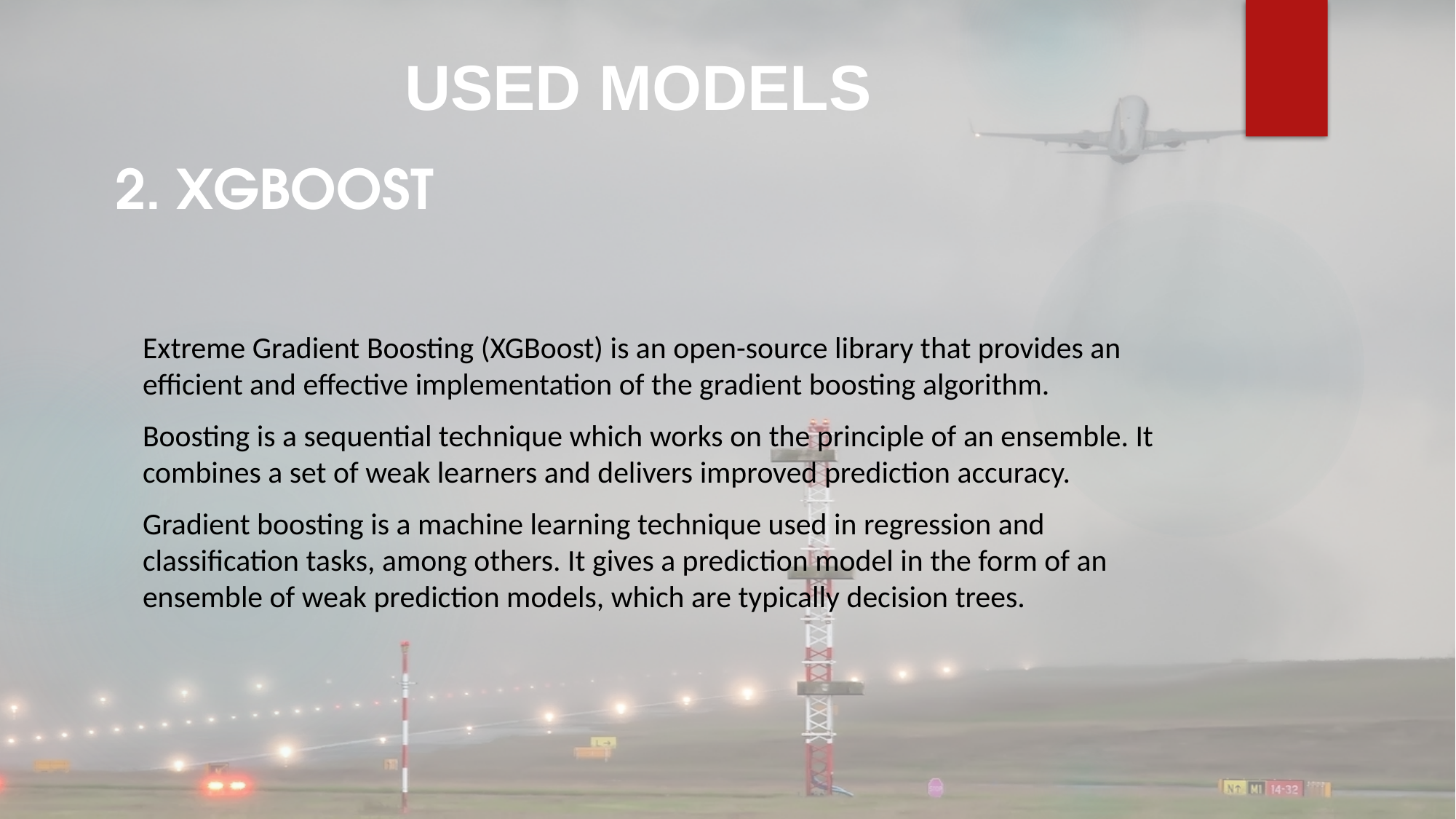

# USED MODELS
2. XGBOOST
Extreme Gradient Boosting (XGBoost) is an open-source library that provides an efficient and effective implementation of the gradient boosting algorithm.
Boosting is a sequential technique which works on the principle of an ensemble. It combines a set of weak learners and delivers improved prediction accuracy.
Gradient boosting is a machine learning technique used in regression and classification tasks, among others. It gives a prediction model in the form of an ensemble of weak prediction models, which are typically decision trees.